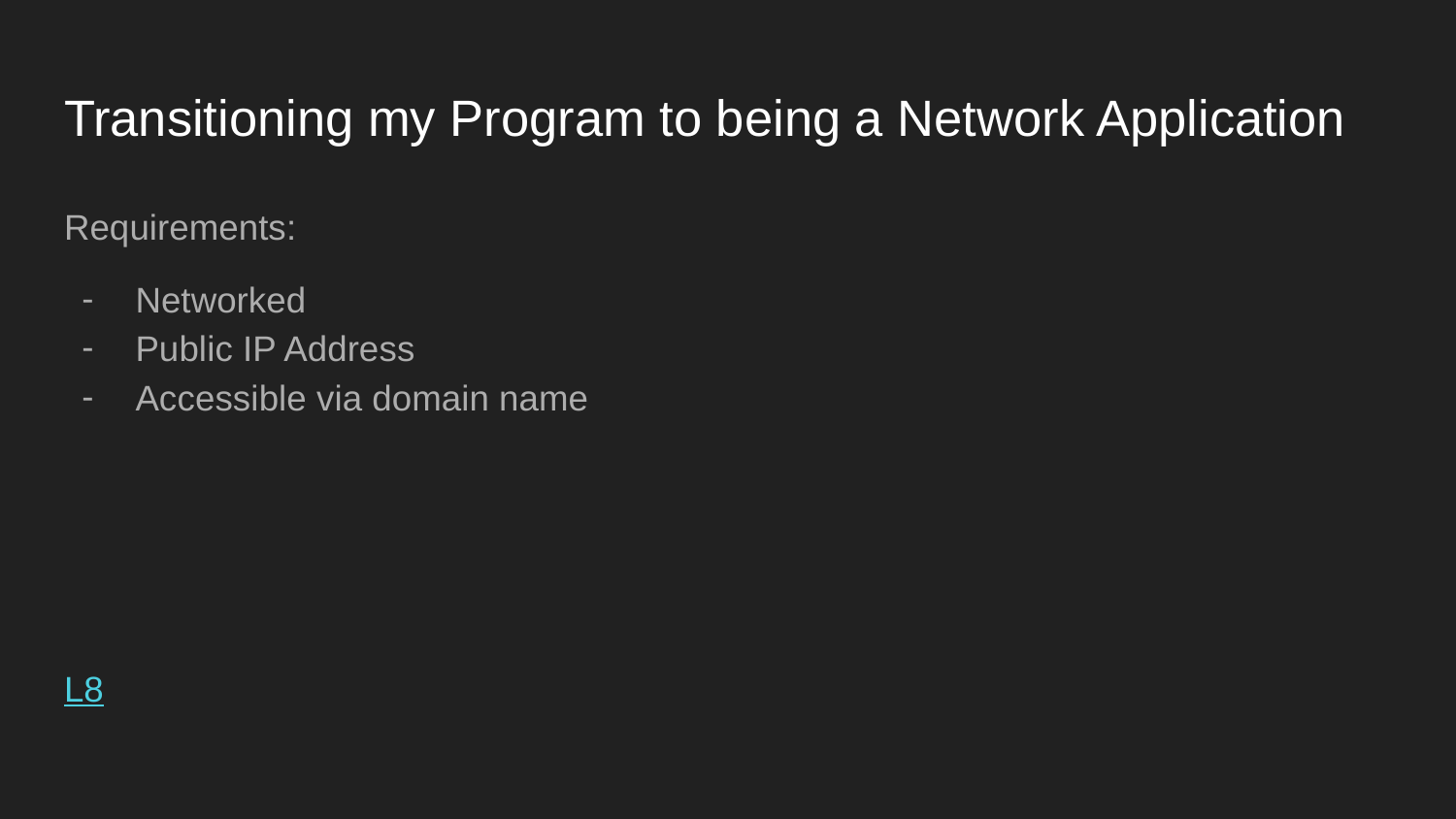

# Transitioning my Program to being a Network Application
Requirements:
Networked
Public IP Address
Accessible via domain name

L8